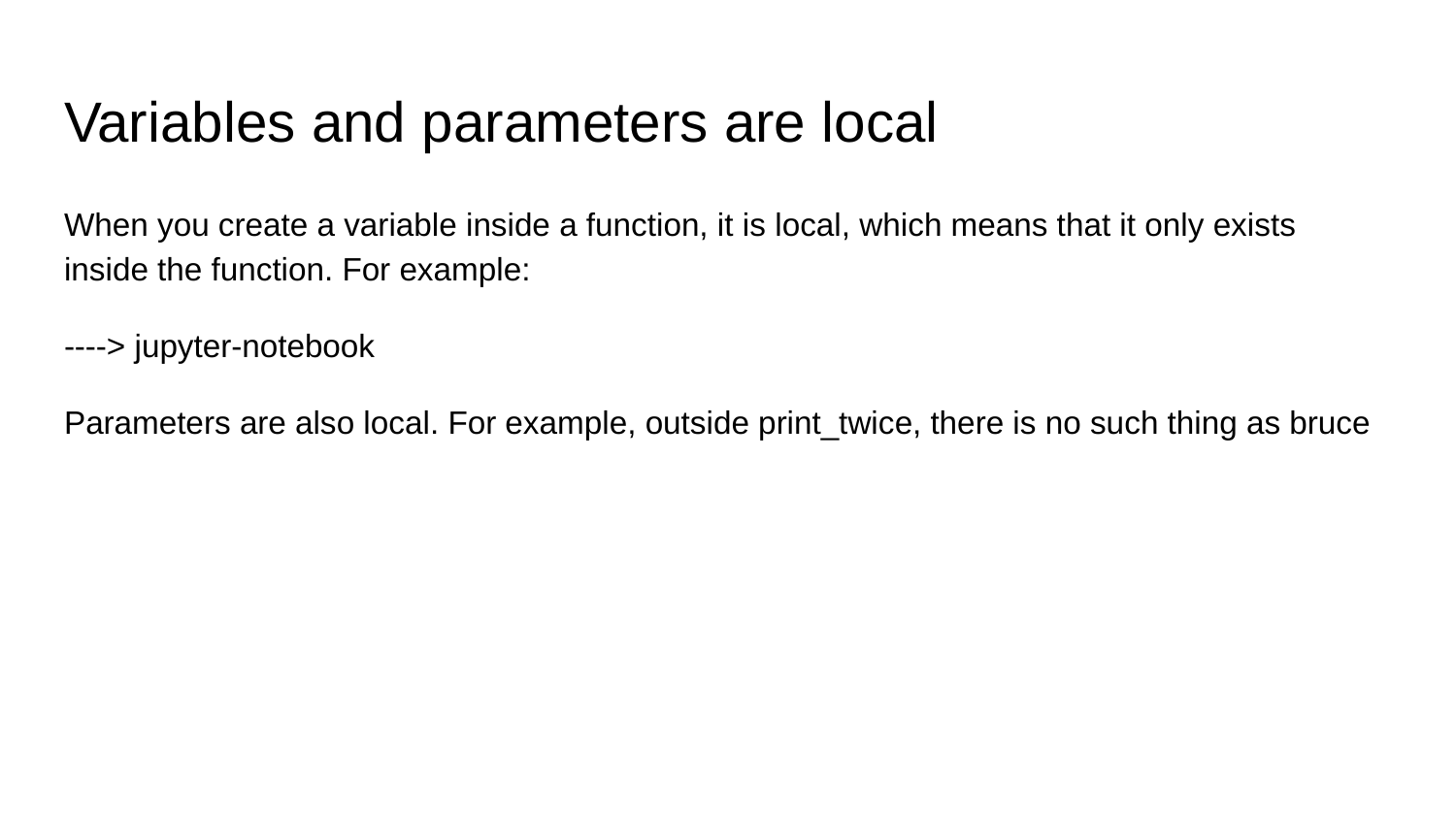

# Variables and parameters are local
When you create a variable inside a function, it is local, which means that it only exists inside the function. For example:
----> jupyter-notebook
Parameters are also local. For example, outside print_twice, there is no such thing as bruce